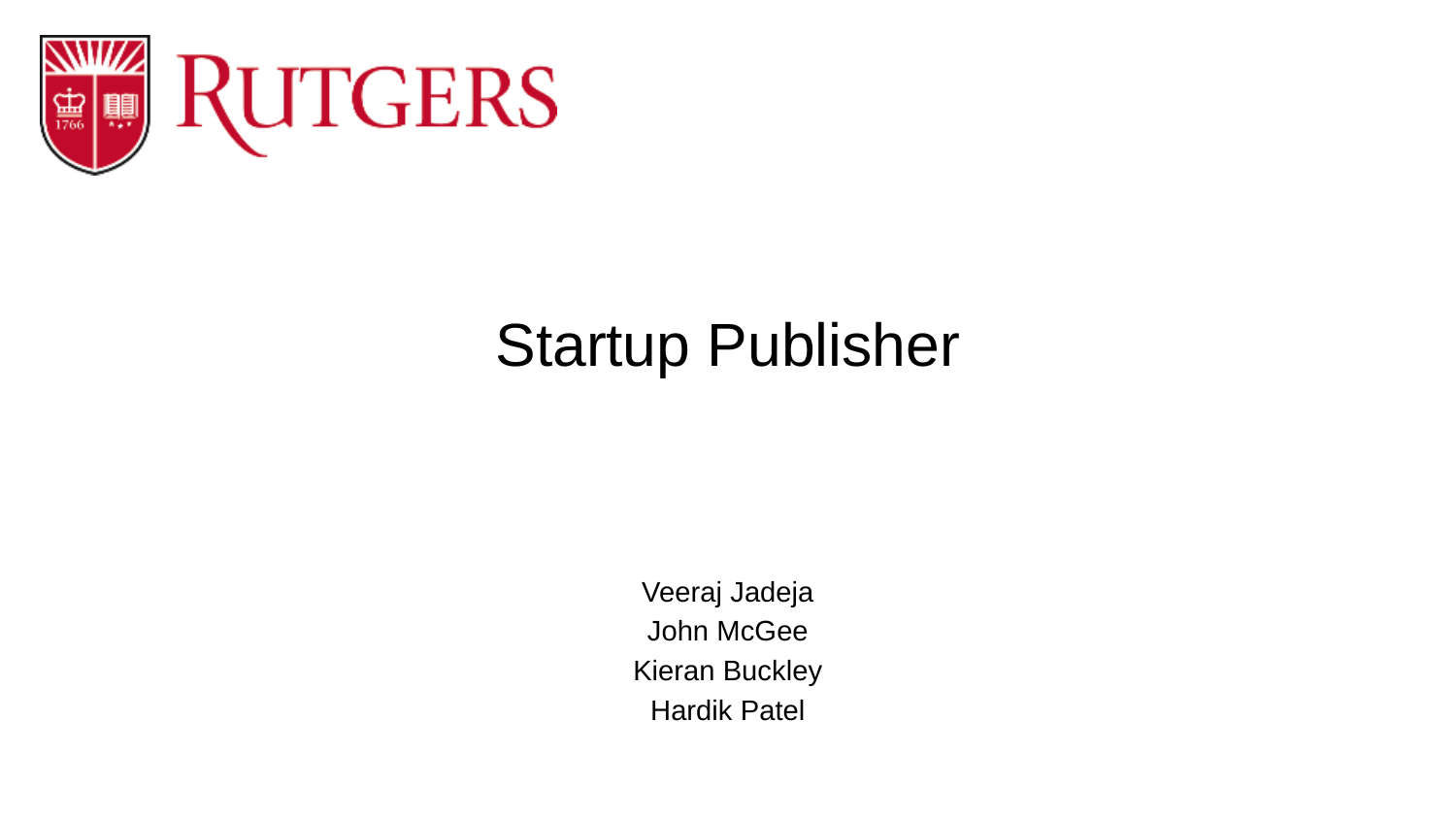

# Startup Publisher
Veeraj Jadeja
John McGee
Kieran Buckley
Hardik Patel